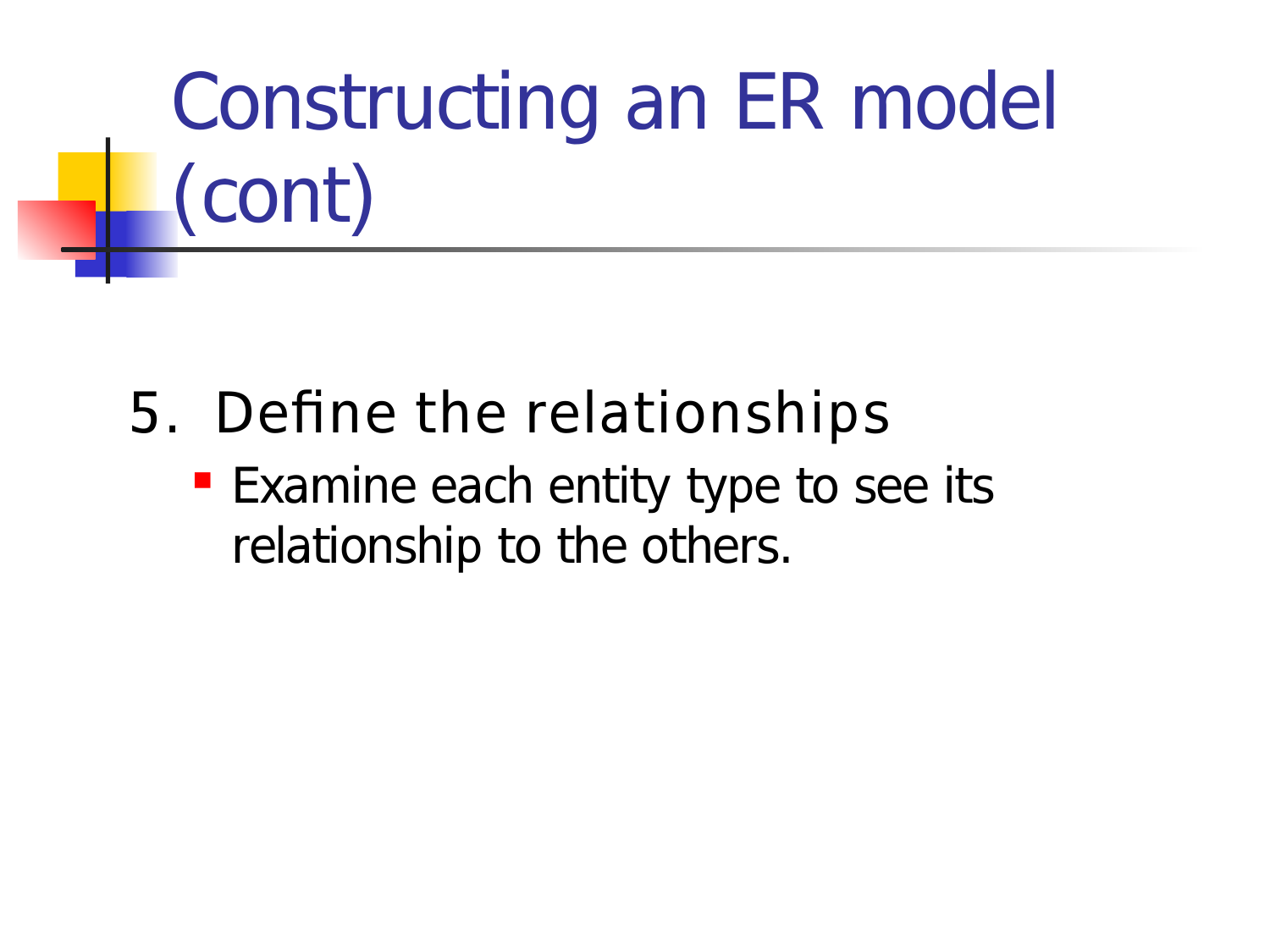

# Constructing an ER model (cont)
5.  Define the relationships
Examine each entity type to see its relationship to the others.